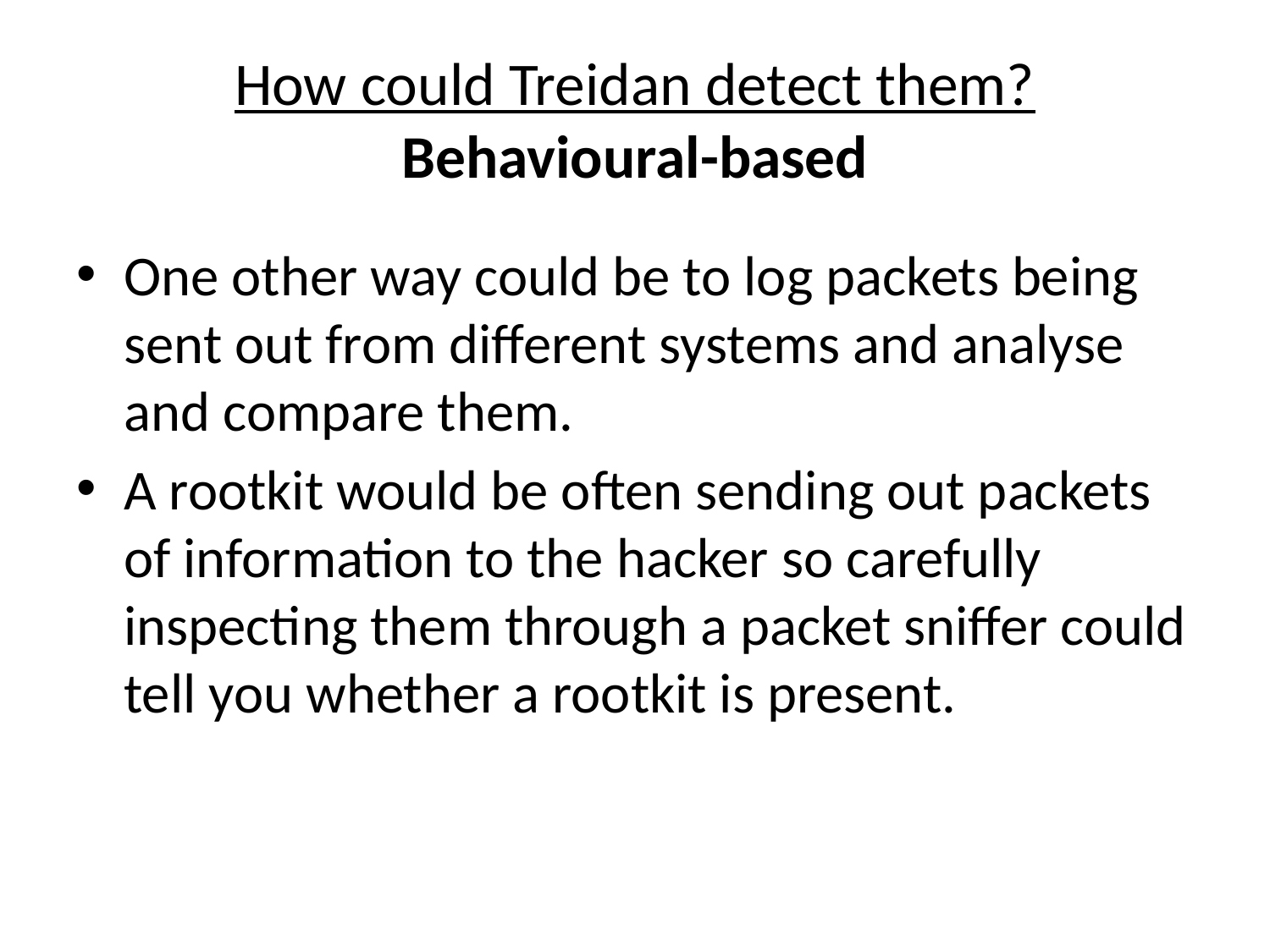

# How could Treidan detect them? Behavioural-based
One other way could be to log packets being sent out from different systems and analyse and compare them.
A rootkit would be often sending out packets of information to the hacker so carefully inspecting them through a packet sniffer could tell you whether a rootkit is present.